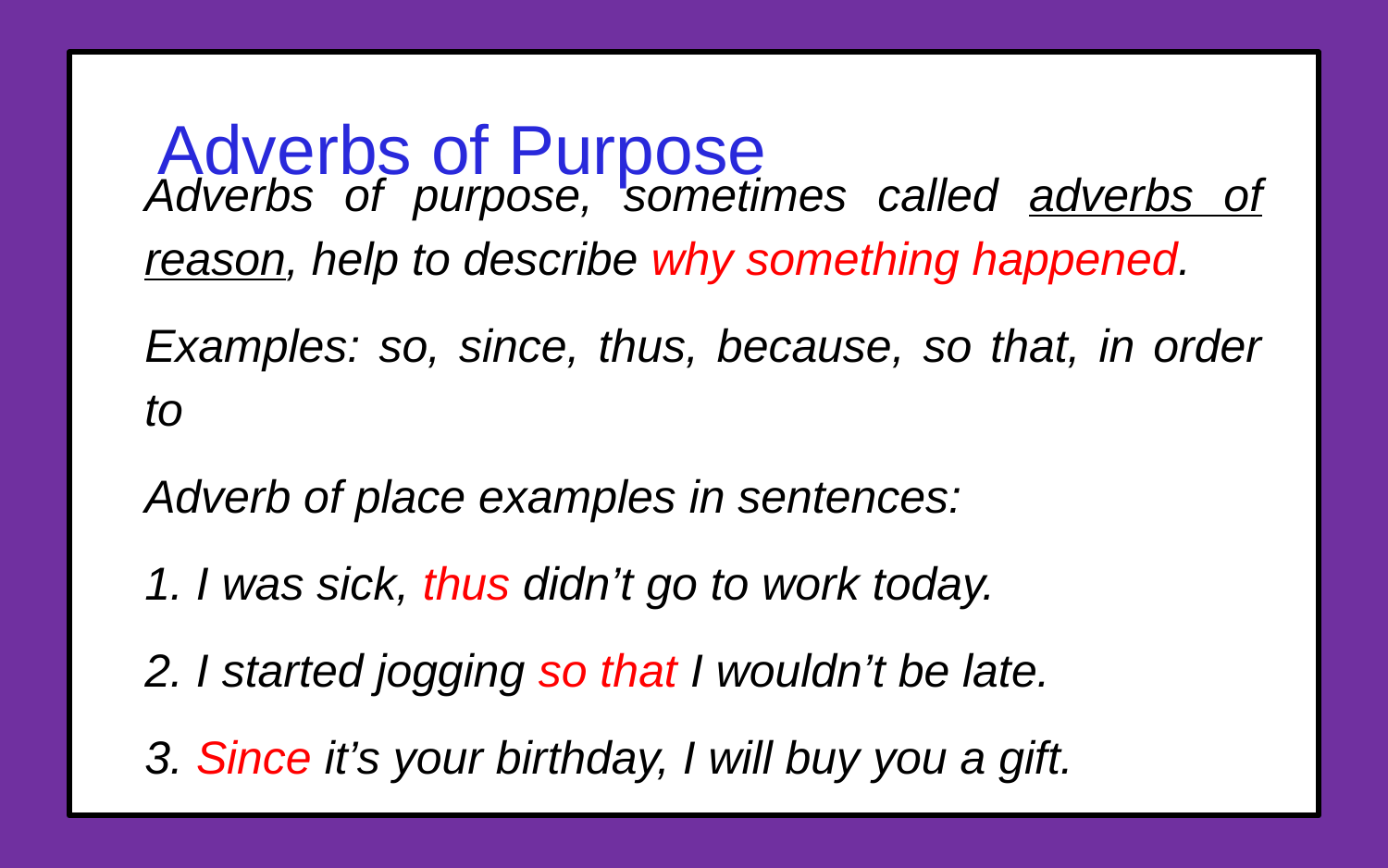

Adverbs of Purpose
Adverbs of purpose, sometimes called adverbs of reason, help to describe why something happened.
Examples: so, since, thus, because, so that, in order to
Adverb of place examples in sentences:
1. I was sick, thus didn’t go to work today.
2. I started jogging so that I wouldn’t be late.
3. Since it’s your birthday, I will buy you a gift.